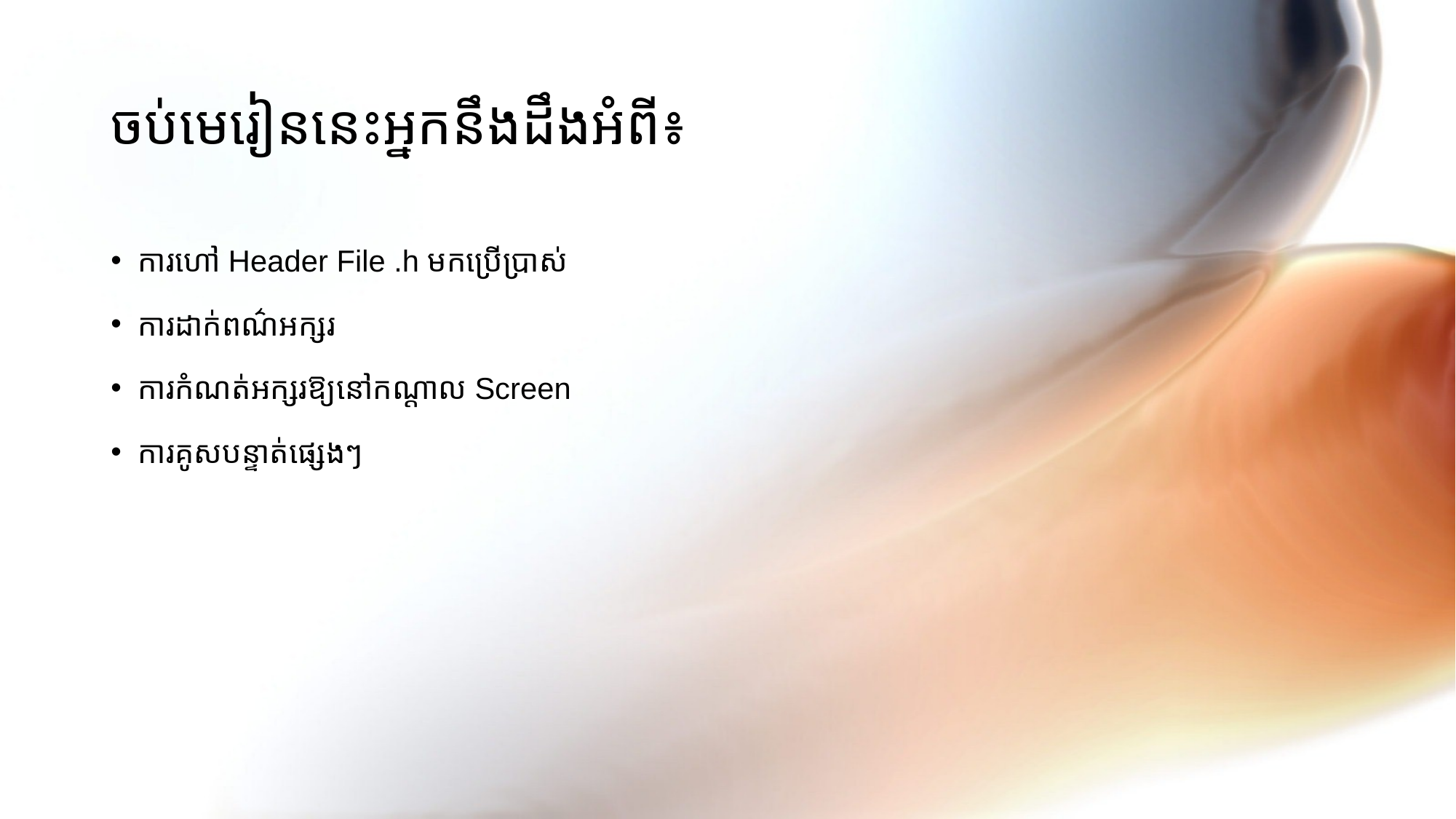

# ចប់មេរៀននេះអ្នកនឹងដឹងអំពី៖
ការហៅ Header File .h មកប្រើប្រាស់
ការដាក់ពណ៌អក្សរ
ការកំណត់អក្សរឱ្យនៅកណ្ដាល Screen
ការគូសបន្ទាត់ផ្សេងៗ